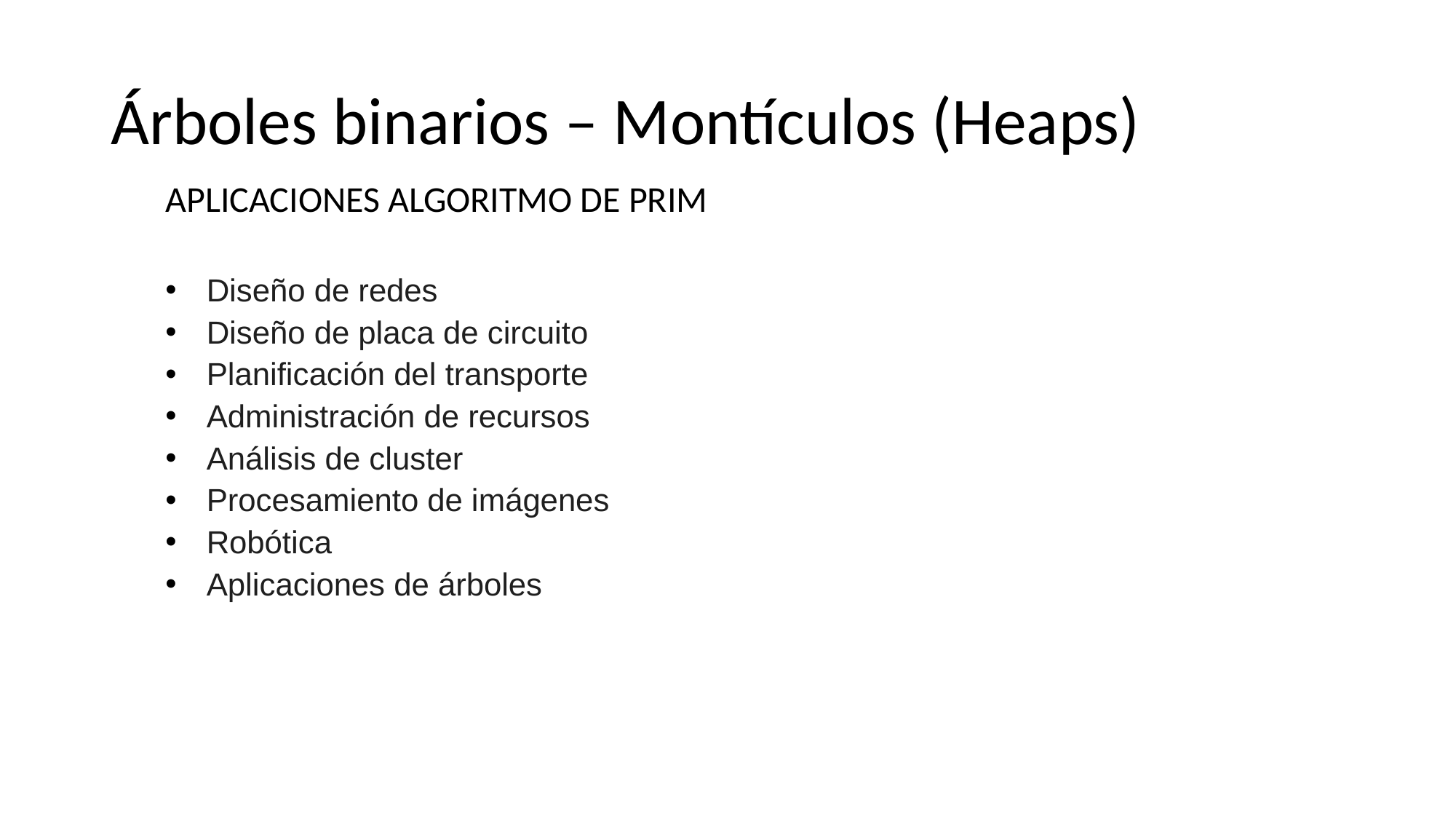

# Árboles binarios – Montículos (Heaps)
APLICACIONES ALGORITMO DE PRIM

Diseño de redes
Diseño de placa de circuito
Planificación del transporte
Administración de recursos
Análisis de cluster
Procesamiento de imágenes
Robótica
Aplicaciones de árboles